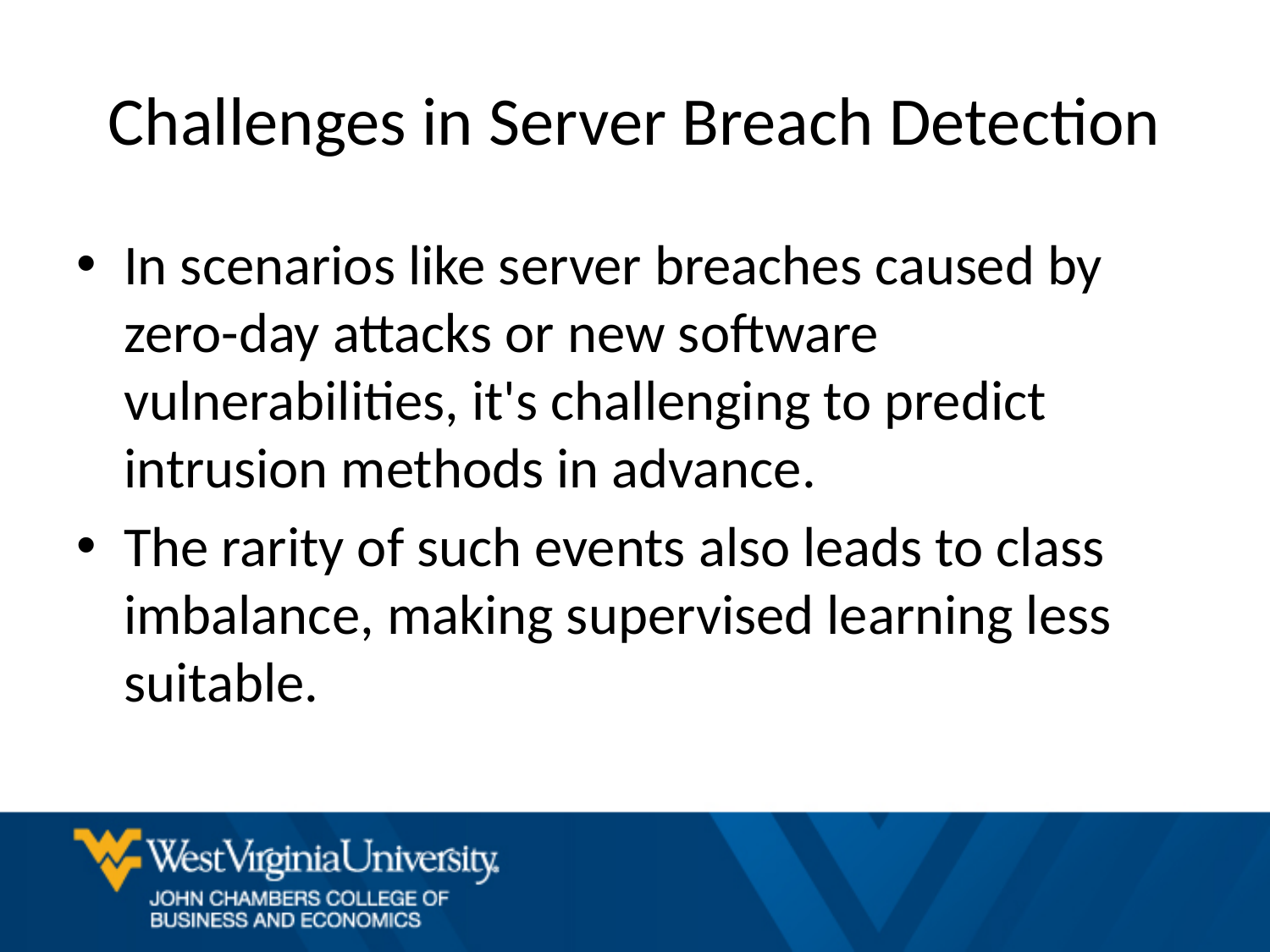

# Challenges in Server Breach Detection
In scenarios like server breaches caused by zero-day attacks or new software vulnerabilities, it's challenging to predict intrusion methods in advance.
The rarity of such events also leads to class imbalance, making supervised learning less suitable.